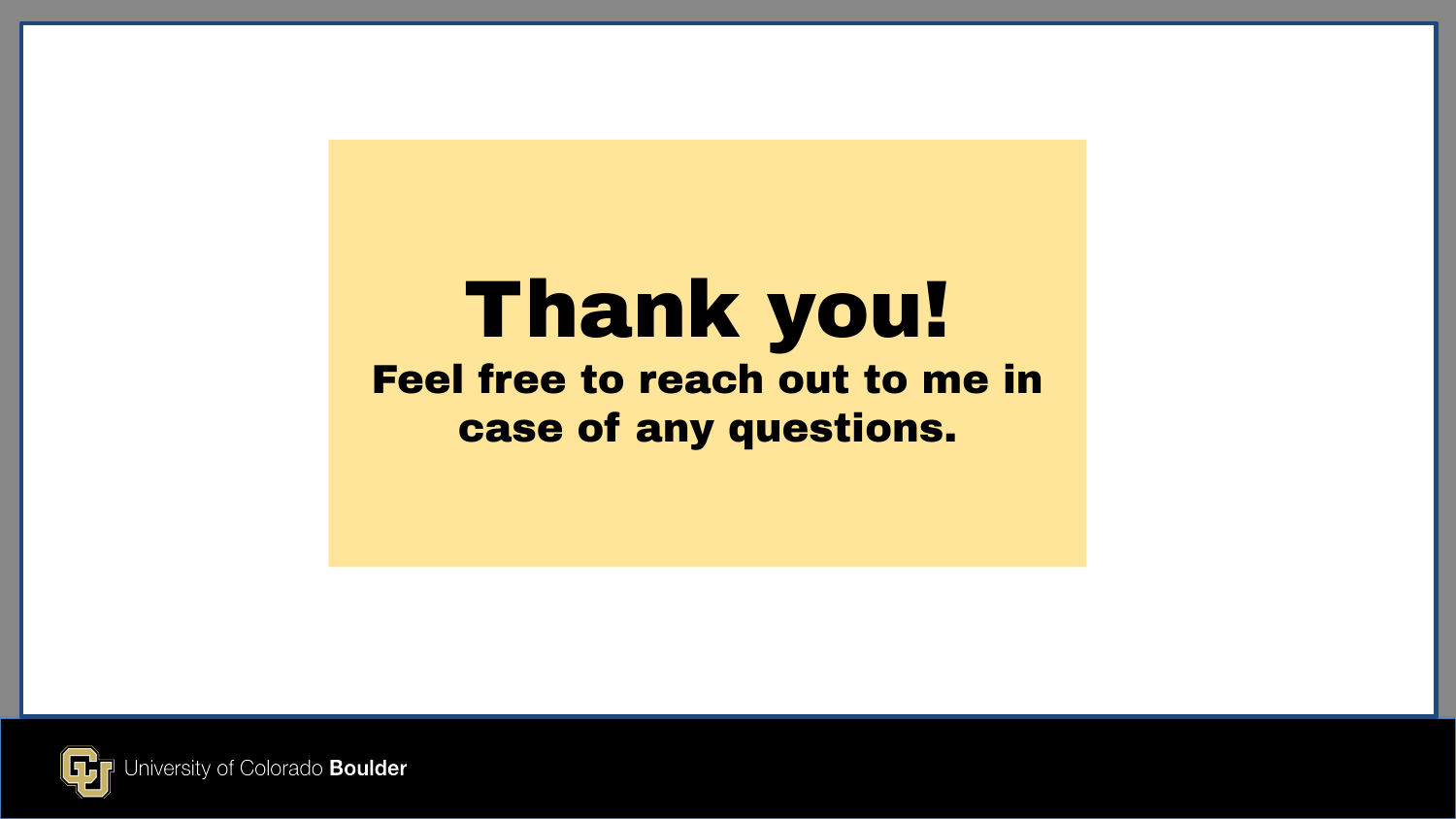

Thank you!
Feel free to reach out to me in case of any questions.